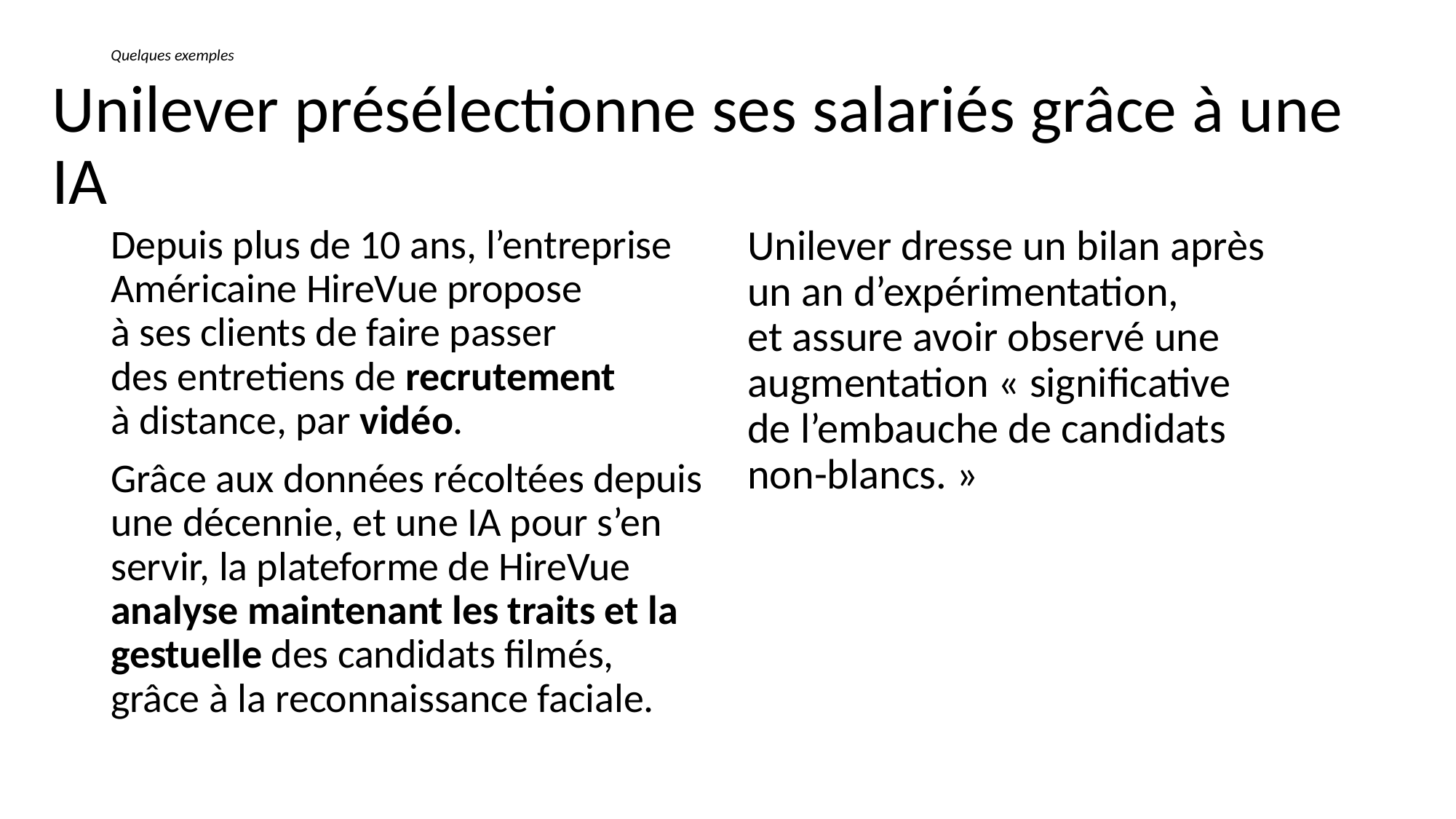

Quelques exemples
# Unilever présélectionne ses salariés grâce à une IA
Depuis plus de 10 ans, l’entreprise Américaine HireVue propose
à ses clients de faire passer
des entretiens de recrutement
à distance, par vidéo.
Grâce aux données récoltées depuis une décennie, et une IA pour s’en servir, la plateforme de HireVue analyse maintenant les traits et la gestuelle des candidats filmés, grâce à la reconnaissance faciale.

Unilever dresse un bilan après
un an d’expérimentation,
et assure avoir observé une augmentation « significative
de l’embauche de candidats
non-blancs. »